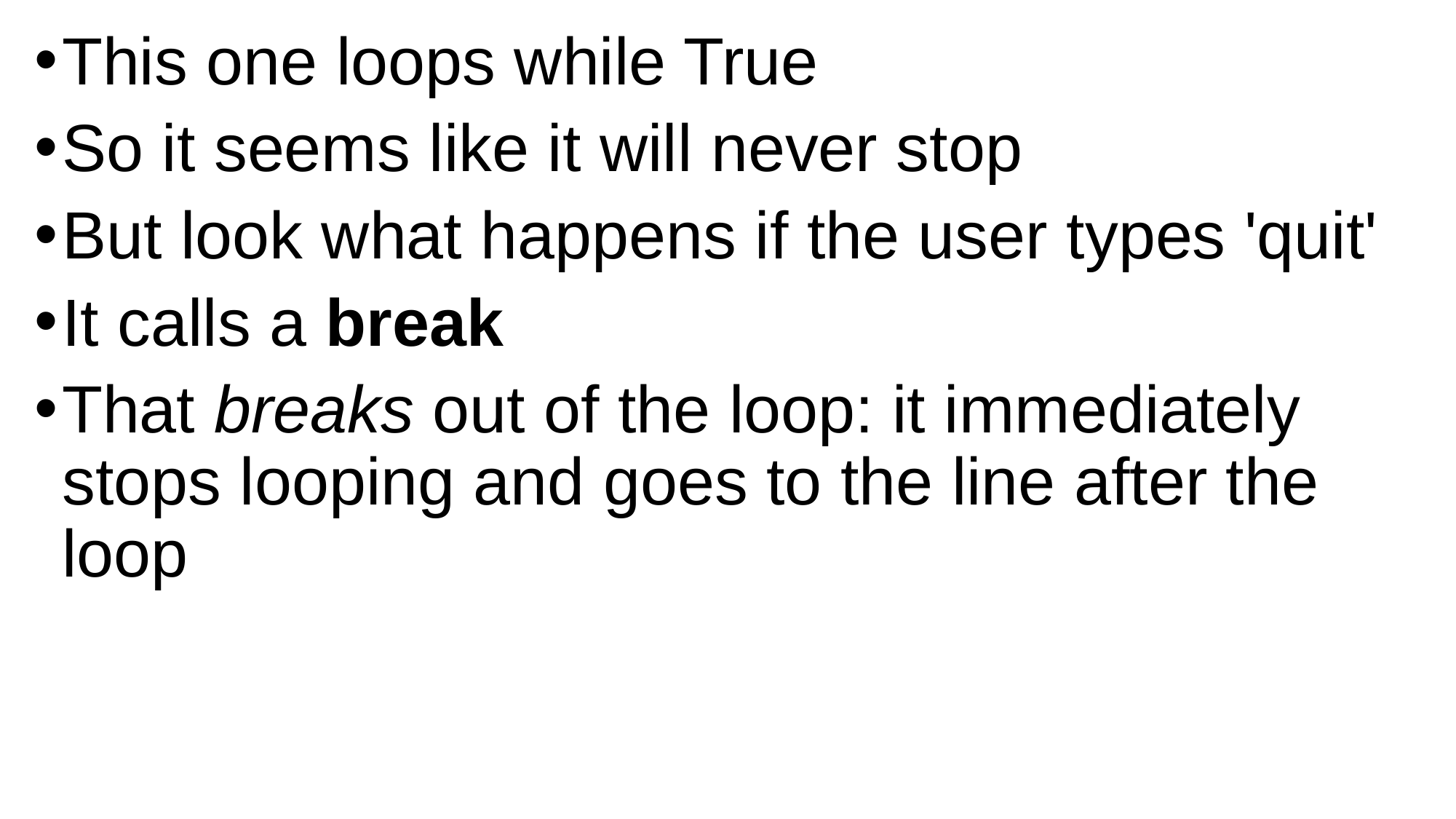

This one loops while True
So it seems like it will never stop
But look what happens if the user types 'quit'
It calls a break
That breaks out of the loop: it immediately stops looping and goes to the line after the loop